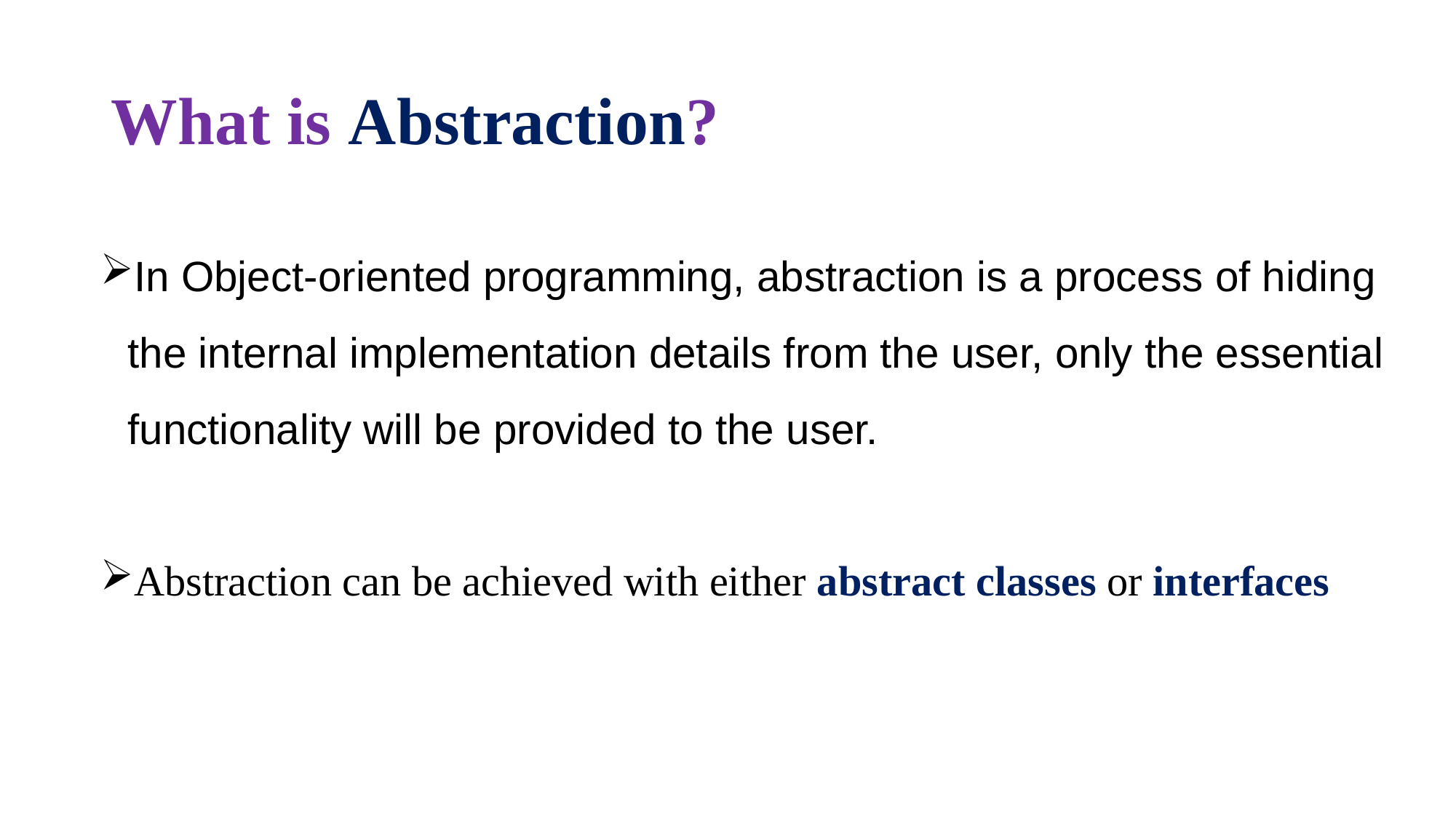

# What is Abstraction?
In Object-oriented programming, abstraction is a process of hiding the internal implementation details from the user, only the essential functionality will be provided to the user.

Abstraction can be achieved with either abstract classes or interfaces